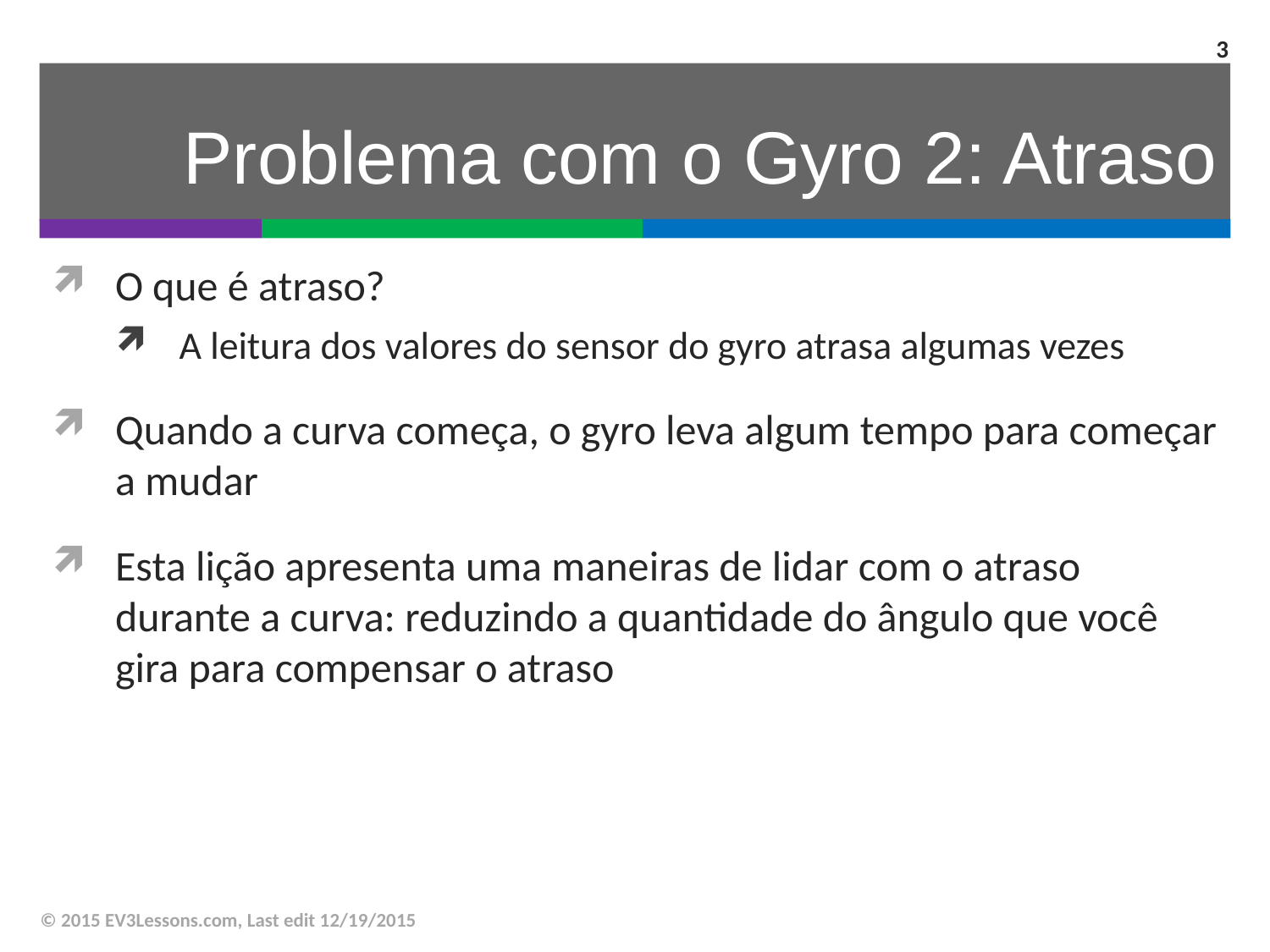

3
# Problema com o Gyro 2: Atraso
O que é atraso?
A leitura dos valores do sensor do gyro atrasa algumas vezes
Quando a curva começa, o gyro leva algum tempo para começar a mudar
Esta lição apresenta uma maneiras de lidar com o atraso durante a curva: reduzindo a quantidade do ângulo que você gira para compensar o atraso
© 2015 EV3Lessons.com, Last edit 12/19/2015